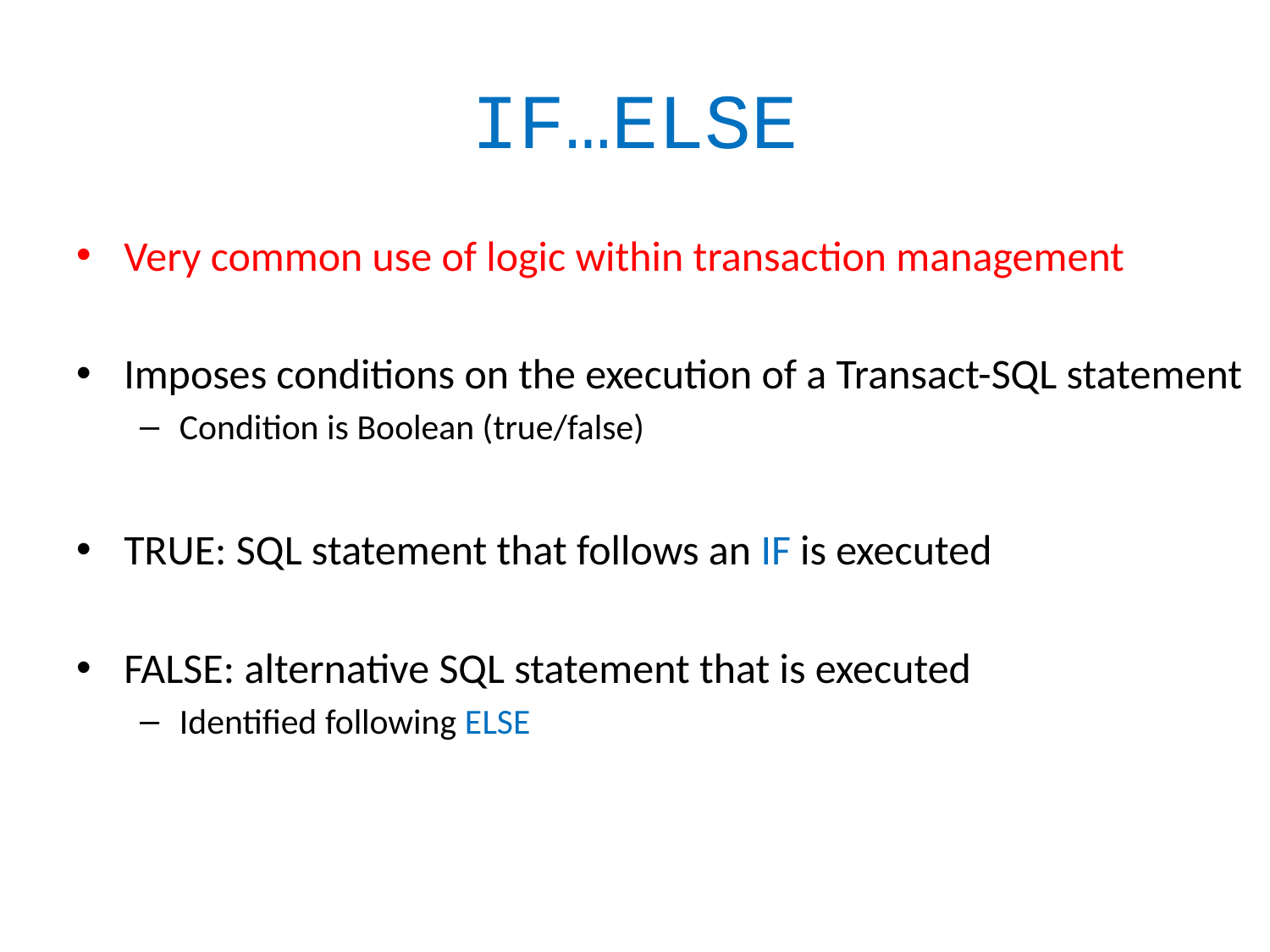

# IF…ELSE
Very common use of logic within transaction management

Imposes conditions on the execution of a Transact-SQL statement
Condition is Boolean (true/false)

TRUE: SQL statement that follows an IF is executed

FALSE: alternative SQL statement that is executed
Identified following ELSE